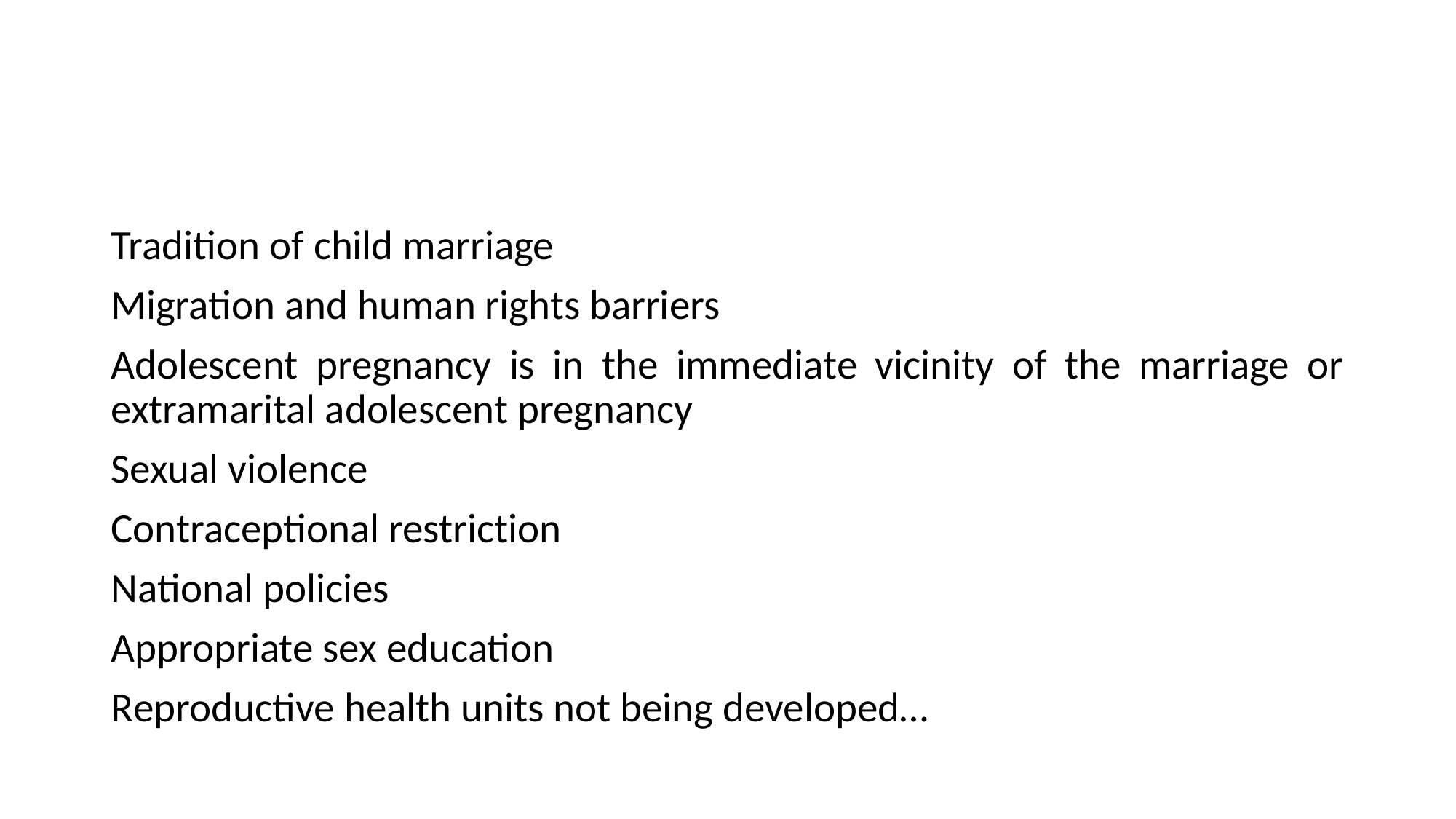

#
Tradition of child marriage
Migration and human rights barriers
Adolescent pregnancy is in the immediate vicinity of the marriage or extramarital adolescent pregnancy
Sexual violence
Contraceptional restriction
National policies
Appropriate sex education
Reproductive health units not being developed…